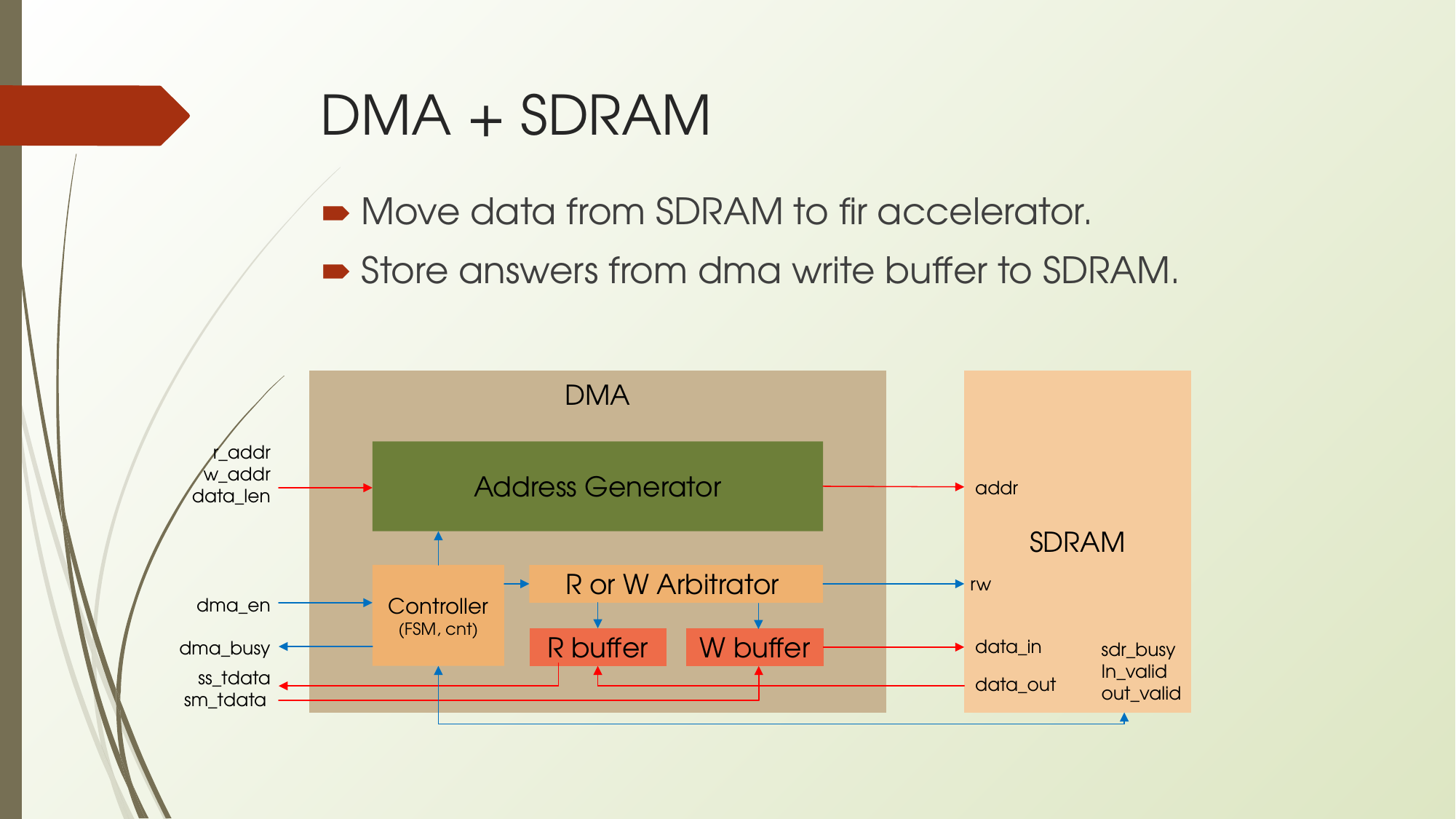

# DMA + SDRAM
Move data from SDRAM to fir accelerator.
Store answers from dma write buffer to SDRAM.
DMA

SDRAM
r_addr
w_addr
data_len

dma_en

dma_busy
Address Generator
addr
Controller
(FSM, cnt)
R or W Arbitrator
rw
R buffer
W buffer
data_in
sdr_busy
In_valid
out_valid
ss_tdata
sm_tdata
data_out